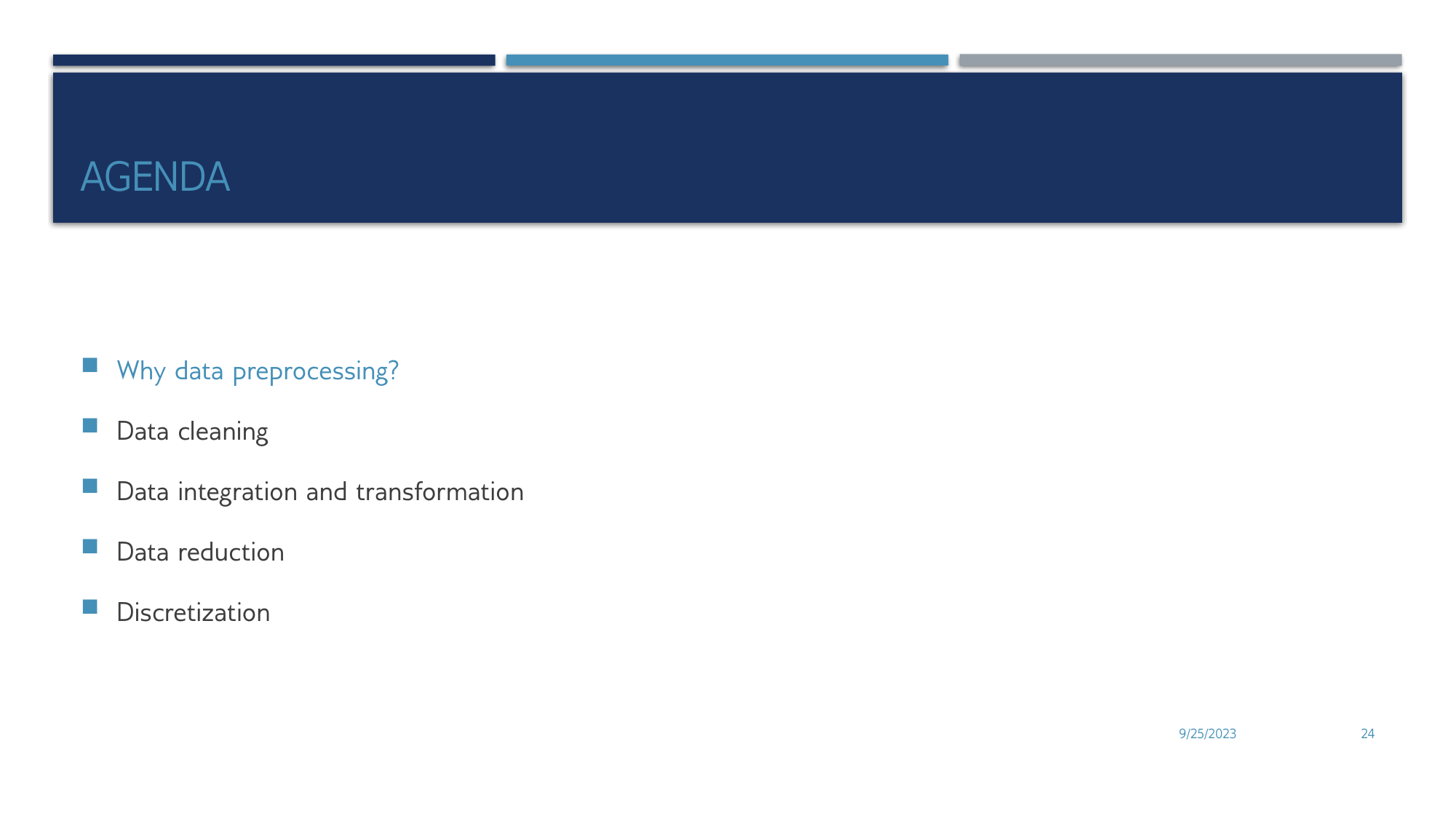

# Agenda
Why data preprocessing?
Data cleaning
Data integration and transformation
Data reduction
Discretization

9/25/2023
24